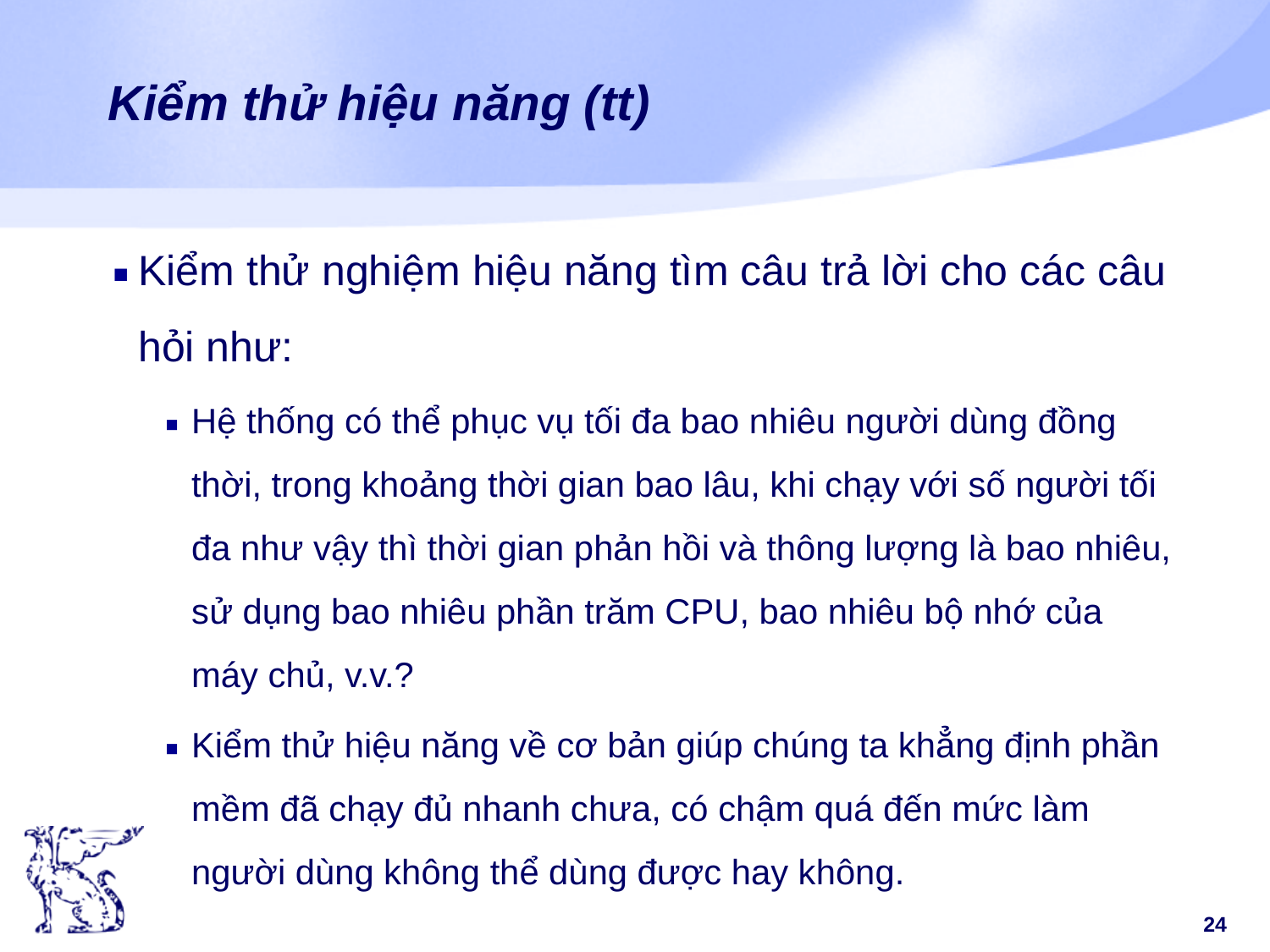

# Kiểm thử hiệu năng (tt)
Kiểm thử nghiệm hiệu năng tìm câu trả lời cho các câu hỏi như:
Hệ thống có thể phục vụ tối đa bao nhiêu người dùng đồng thời, trong khoảng thời gian bao lâu, khi chạy với số người tối đa như vậy thì thời gian phản hồi và thông lượng là bao nhiêu, sử dụng bao nhiêu phần trăm CPU, bao nhiêu bộ nhớ của máy chủ, v.v.?
Kiểm thử hiệu năng về cơ bản giúp chúng ta khẳng định phần mềm đã chạy đủ nhanh chưa, có chậm quá đến mức làm người dùng không thể dùng được hay không.
24